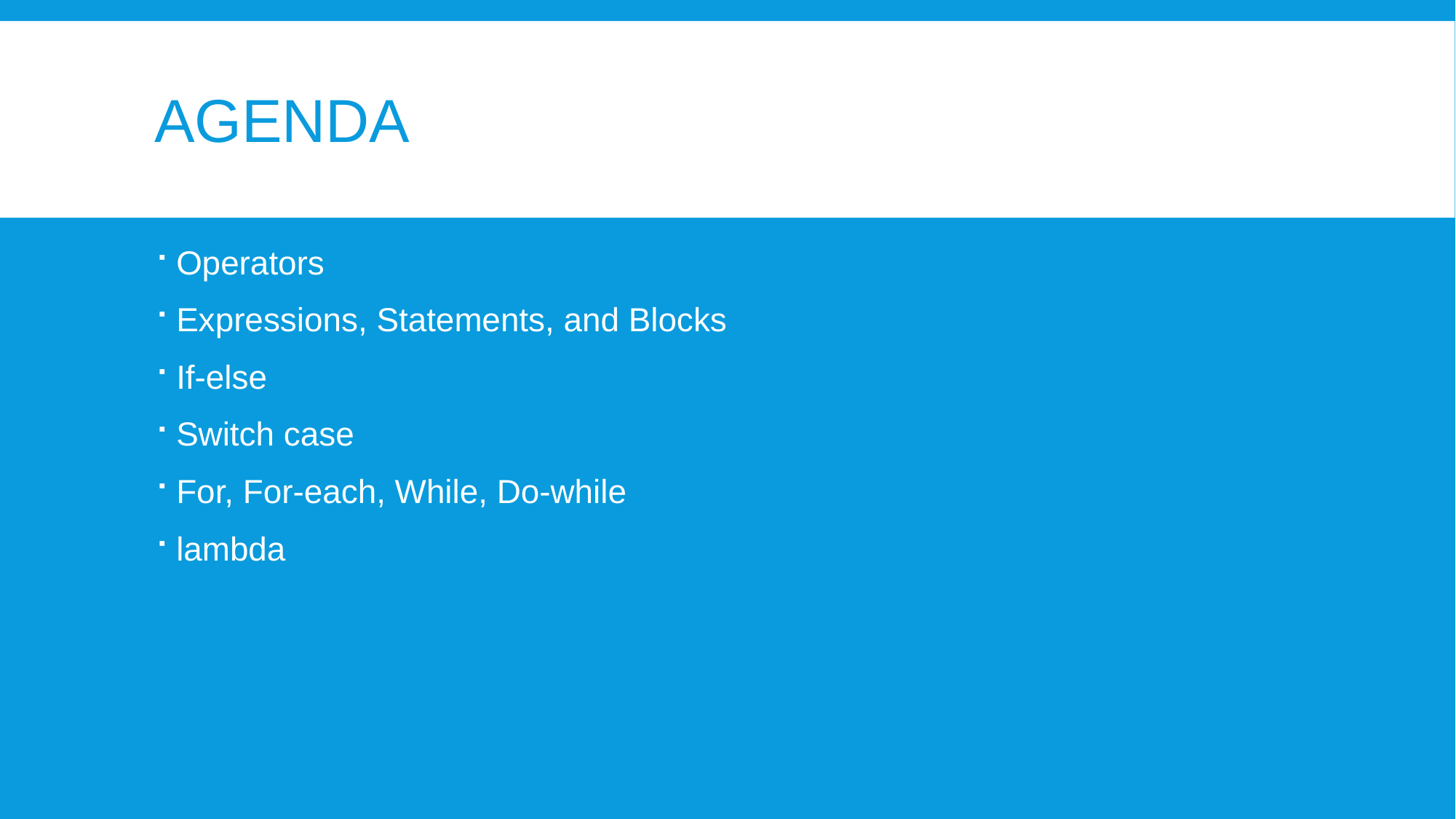

# agenda
Operators
Expressions, Statements, and Blocks
If-else
Switch case
For, For-each, While, Do-while
lambda